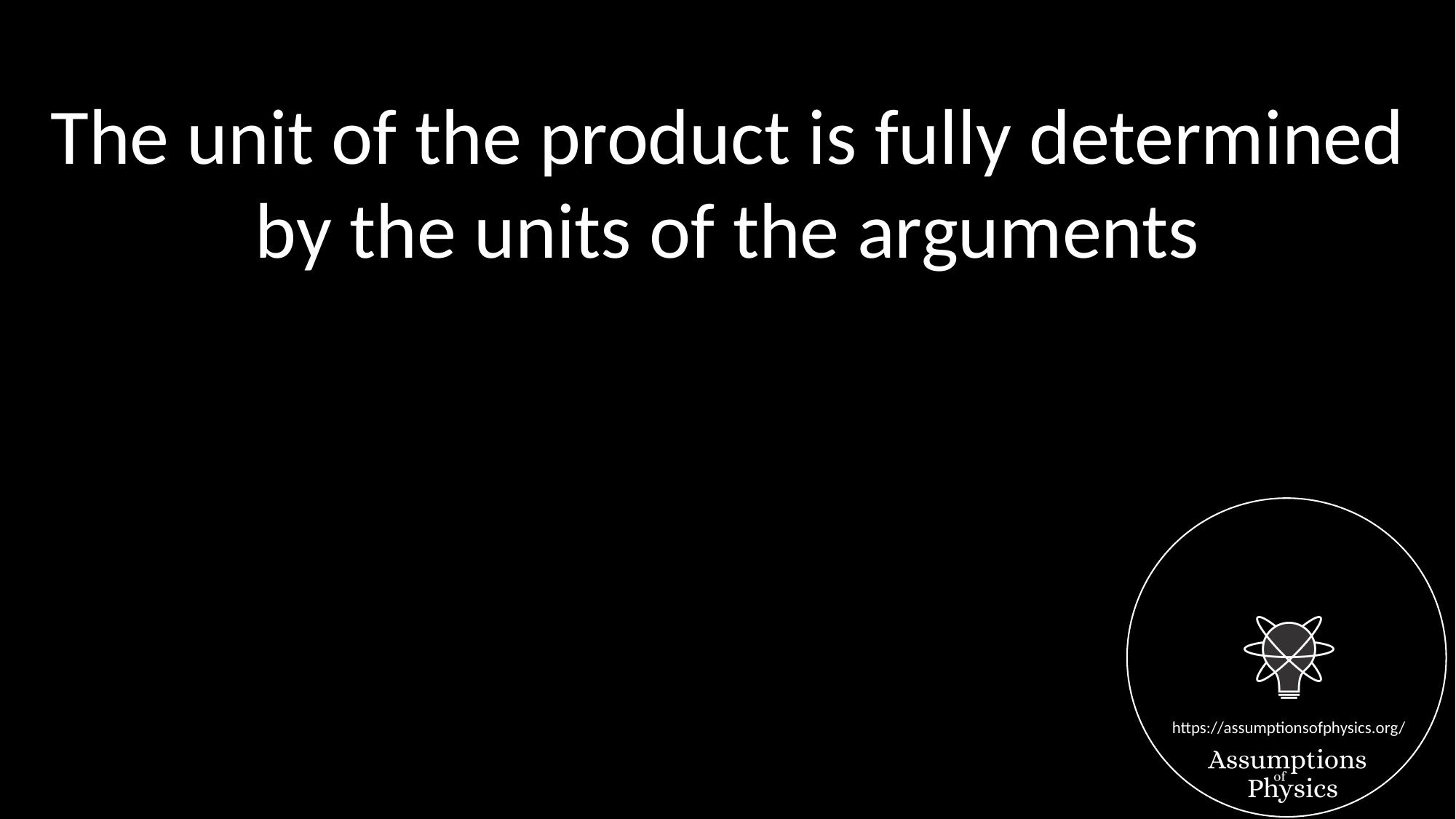

The unit of the product is fully determined
by the units of the arguments